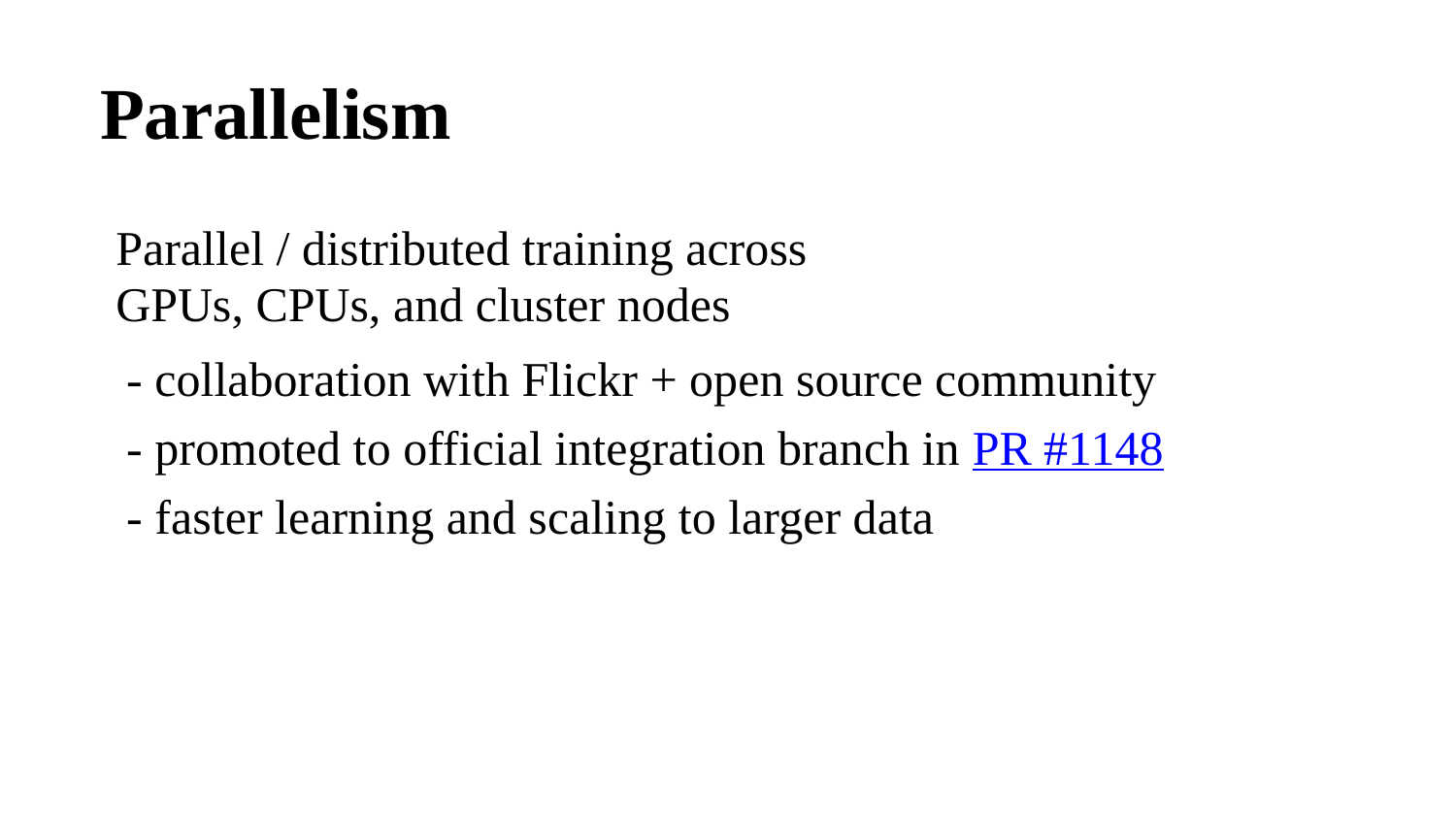

Parallelism

Parallel / distributed training across
GPUs, CPUs, and cluster nodes
- collaboration with Flickr + open source community

- promoted to official integration branch in PR #1148

- faster learning and scaling to larger data